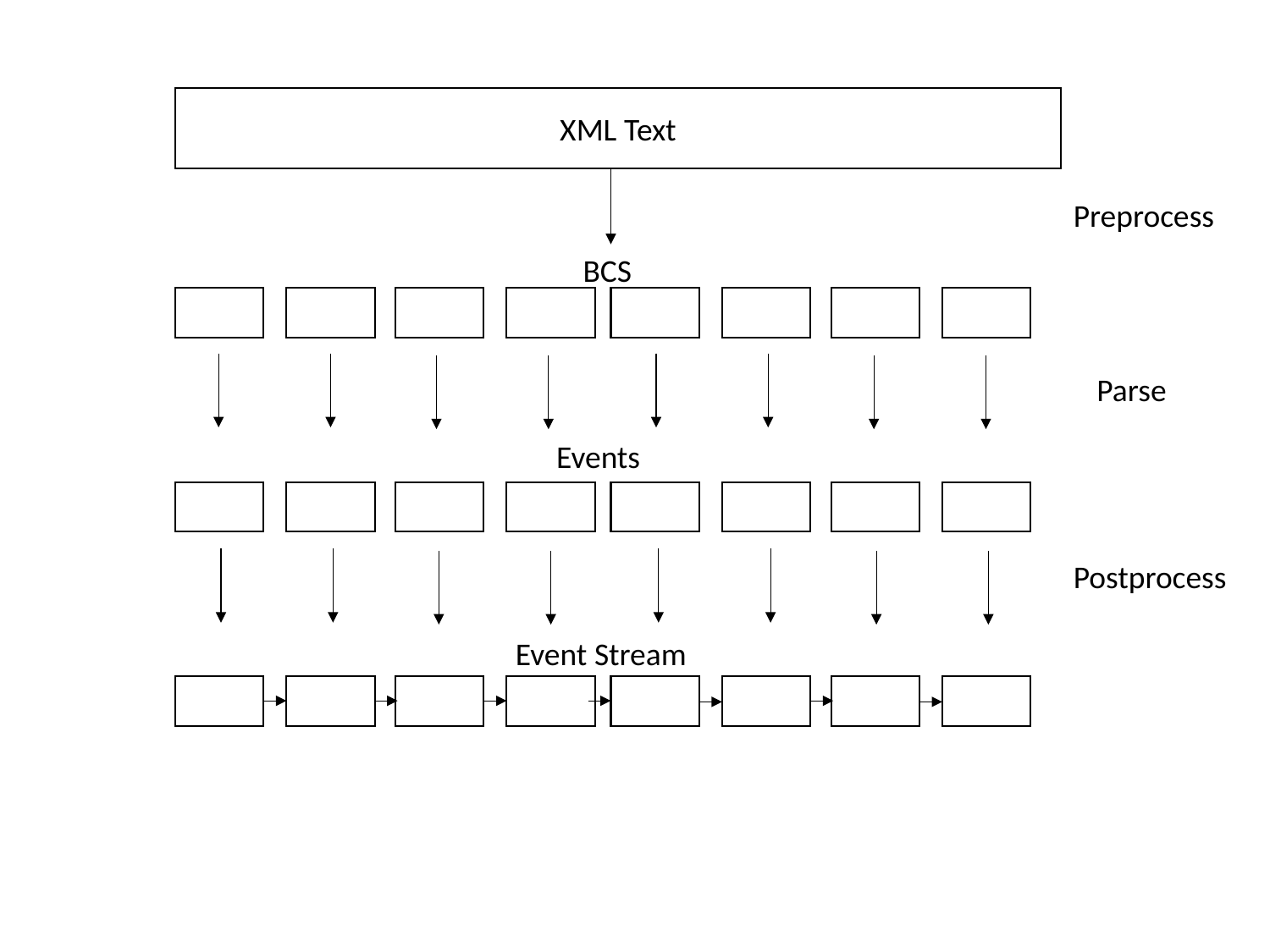

XML Text
Preprocess
BCS

Parse
Events

Postprocess
Event Stream